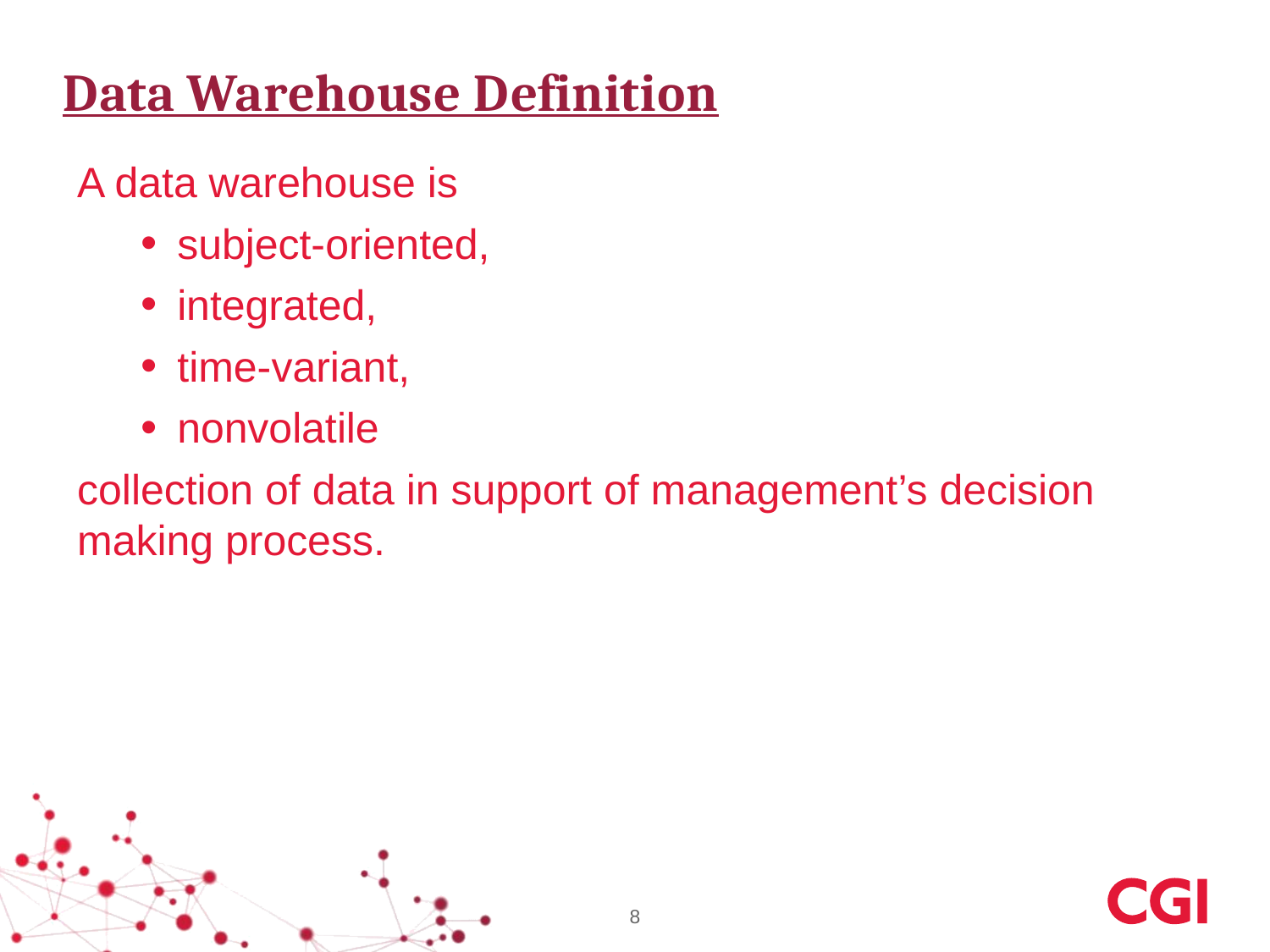

# Data Warehouse Definition
A data warehouse is
subject-oriented,
integrated,
time-variant,
nonvolatile
collection of data in support of management’s decision making process.
8